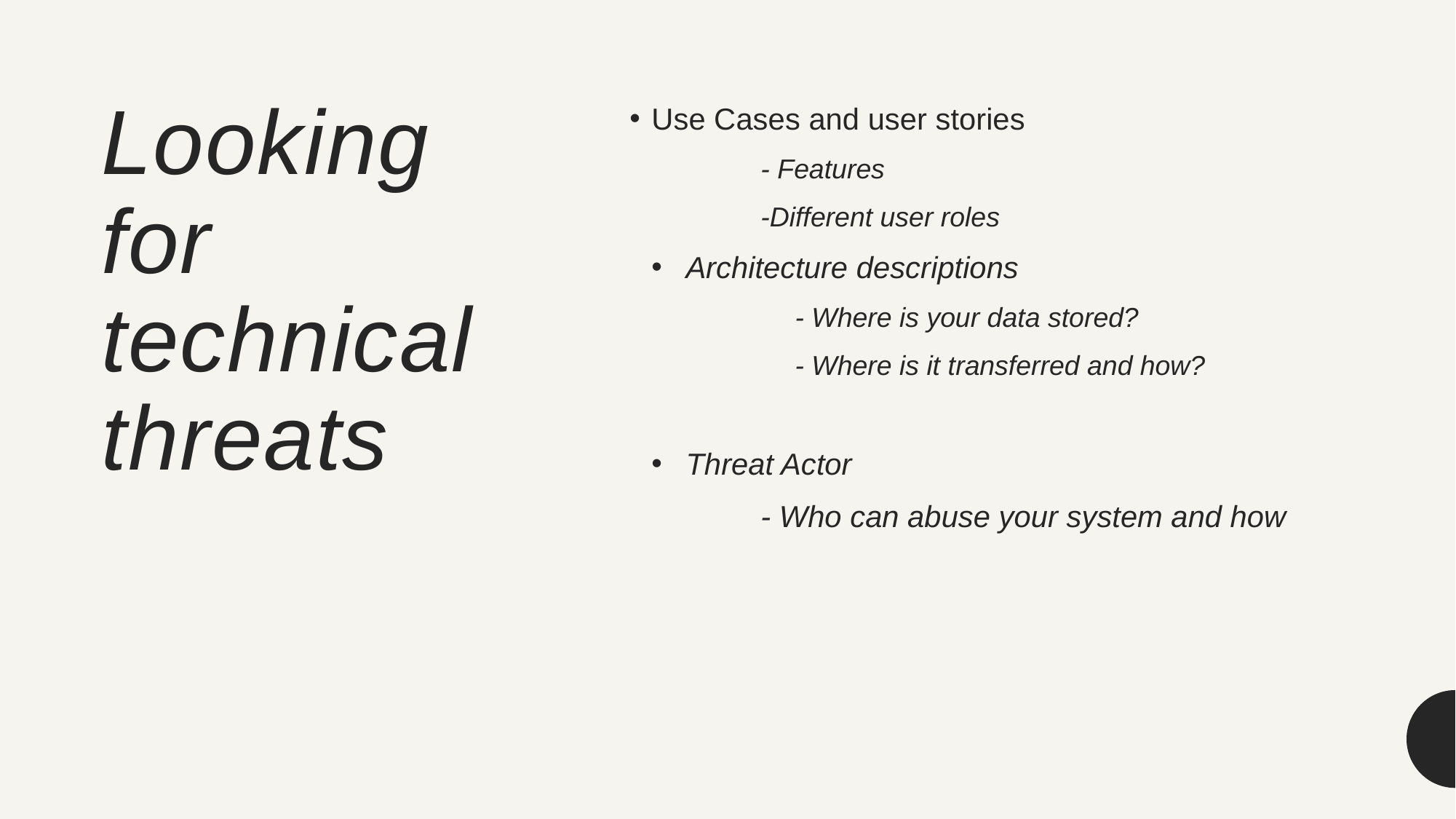

# Looking for technical threats
Use Cases and user stories
	- Features
	-Different user roles
Architecture descriptions
		- Where is your data stored?
		- Where is it transferred and how?

Threat Actor
	- Who can abuse your system and how